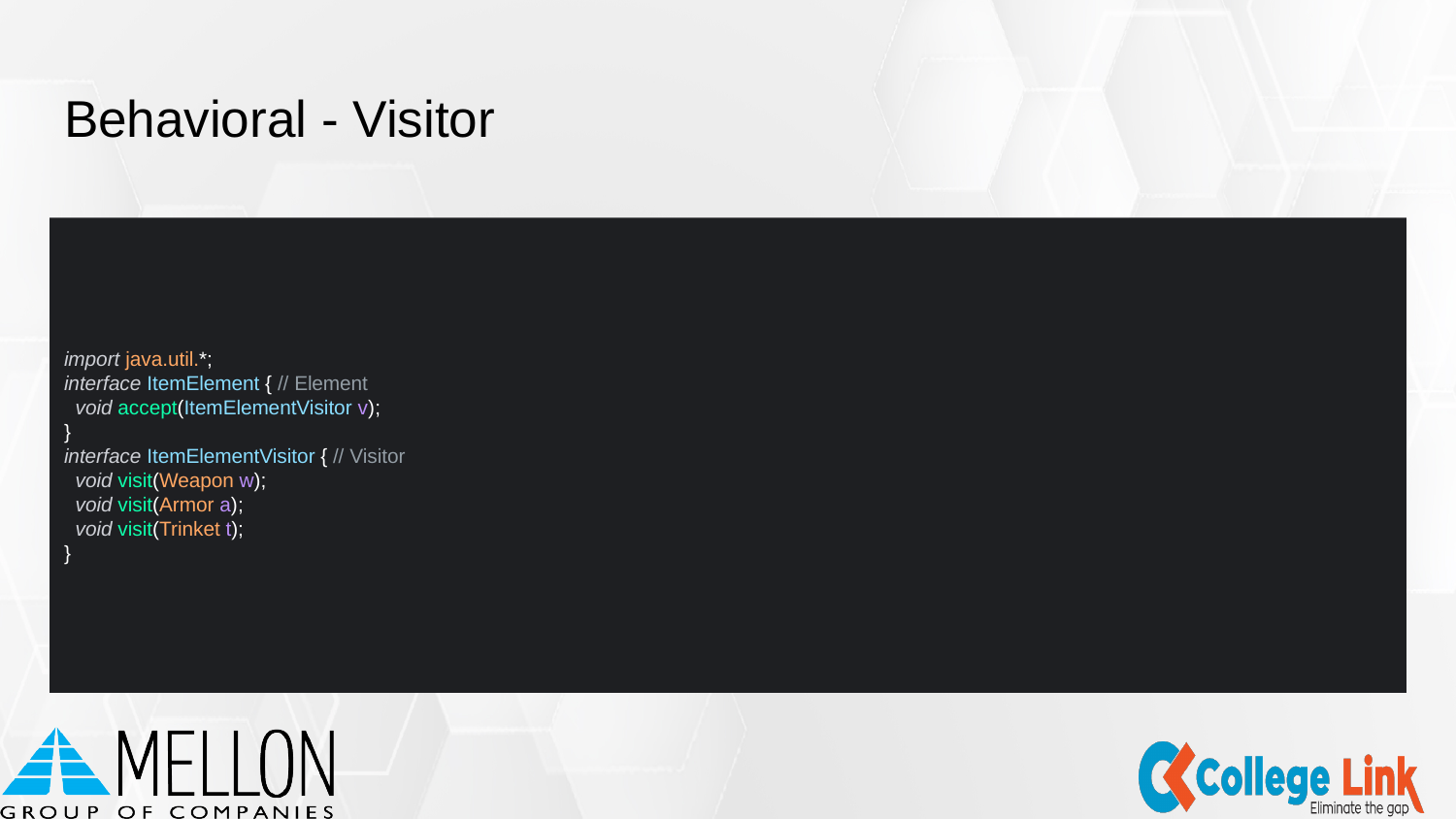

# Behavioral - Visitor
import java.util.*;
interface ItemElement { // Element
  void accept(ItemElementVisitor v);
}
interface ItemElementVisitor { // Visitor
  void visit(Weapon w);
  void visit(Armor a);
  void visit(Trinket t);
}